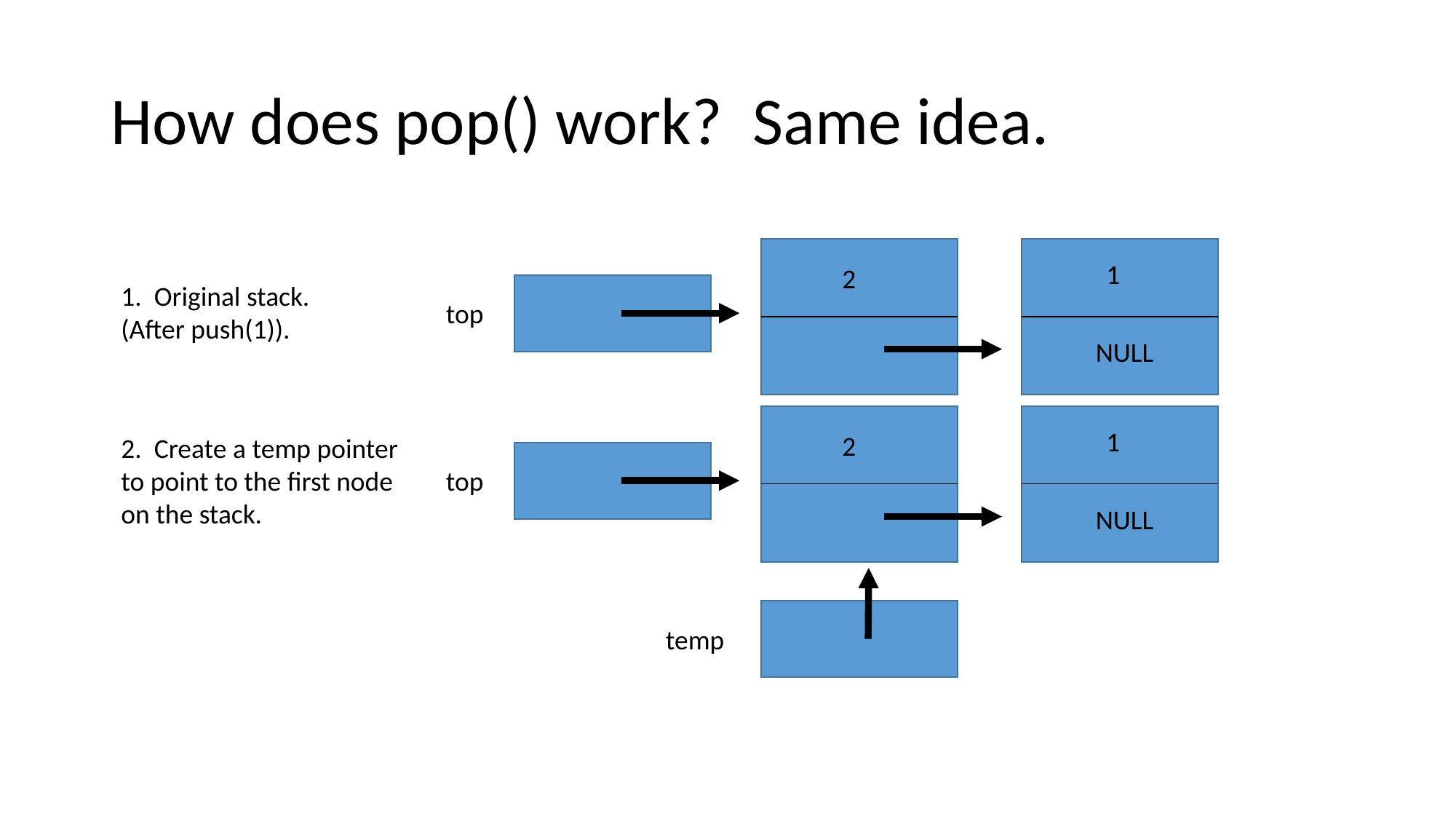

# How does pop() work?  Same idea.

1
2
1.  Original stack.  (After push(1)).

top
NULL

1
2
2.  Create a temp pointer to point to the first node on the stack.

top
NULL

temp